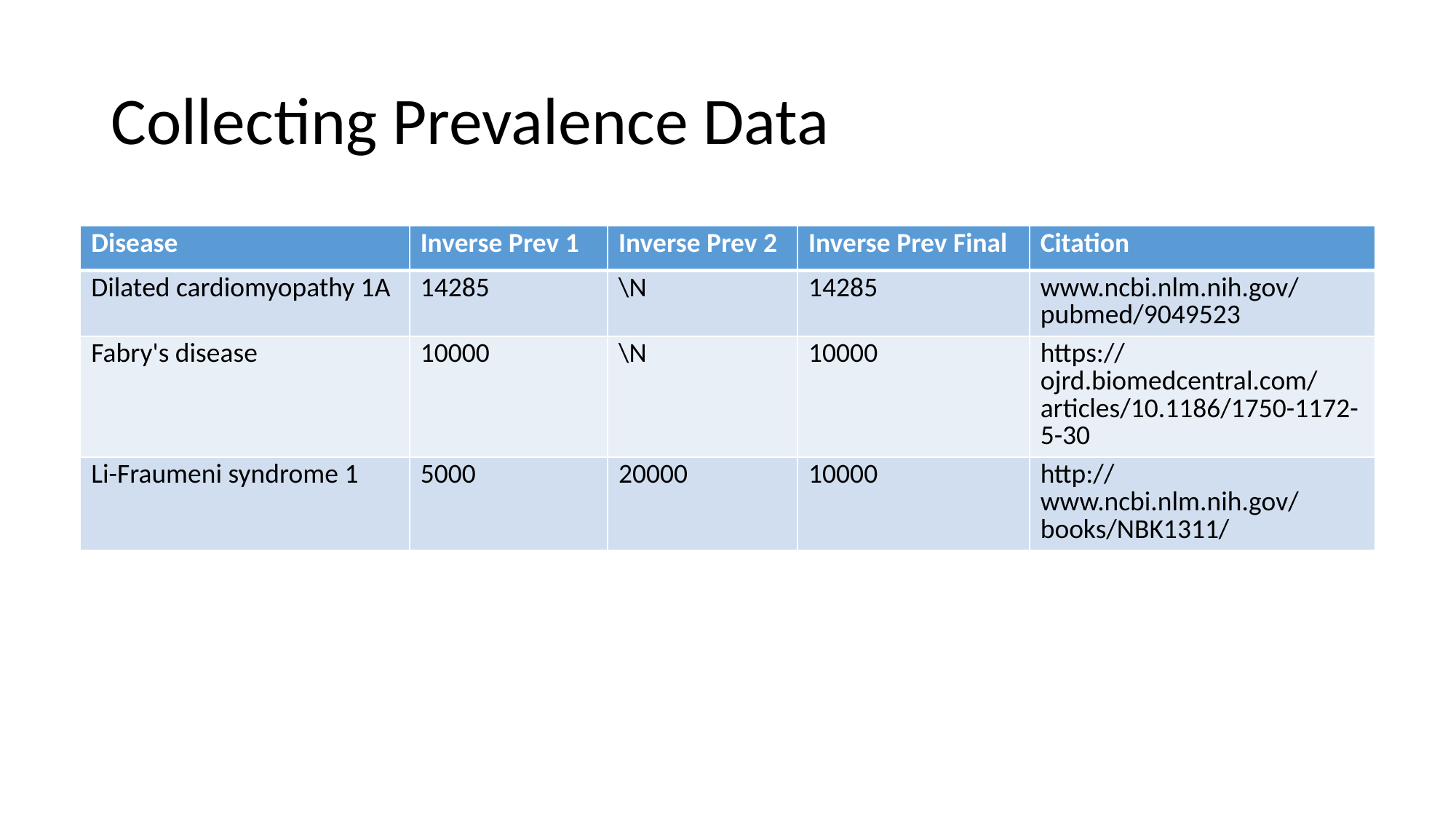

# Collecting Prevalence Data
| Disease | Inverse Prev 1 | Inverse Prev 2 | Inverse Prev Final | Citation |
| --- | --- | --- | --- | --- |
| Dilated cardiomyopathy 1A | 14285 | \N | 14285 | www.ncbi.nlm.nih.gov/pubmed/9049523 |
| Fabry's disease | 10000 | \N | 10000 | https://ojrd.biomedcentral.com/articles/10.1186/1750-1172-5-30 |
| Li-Fraumeni syndrome 1 | 5000 | 20000 | 10000 | http://www.ncbi.nlm.nih.gov/books/NBK1311/ |